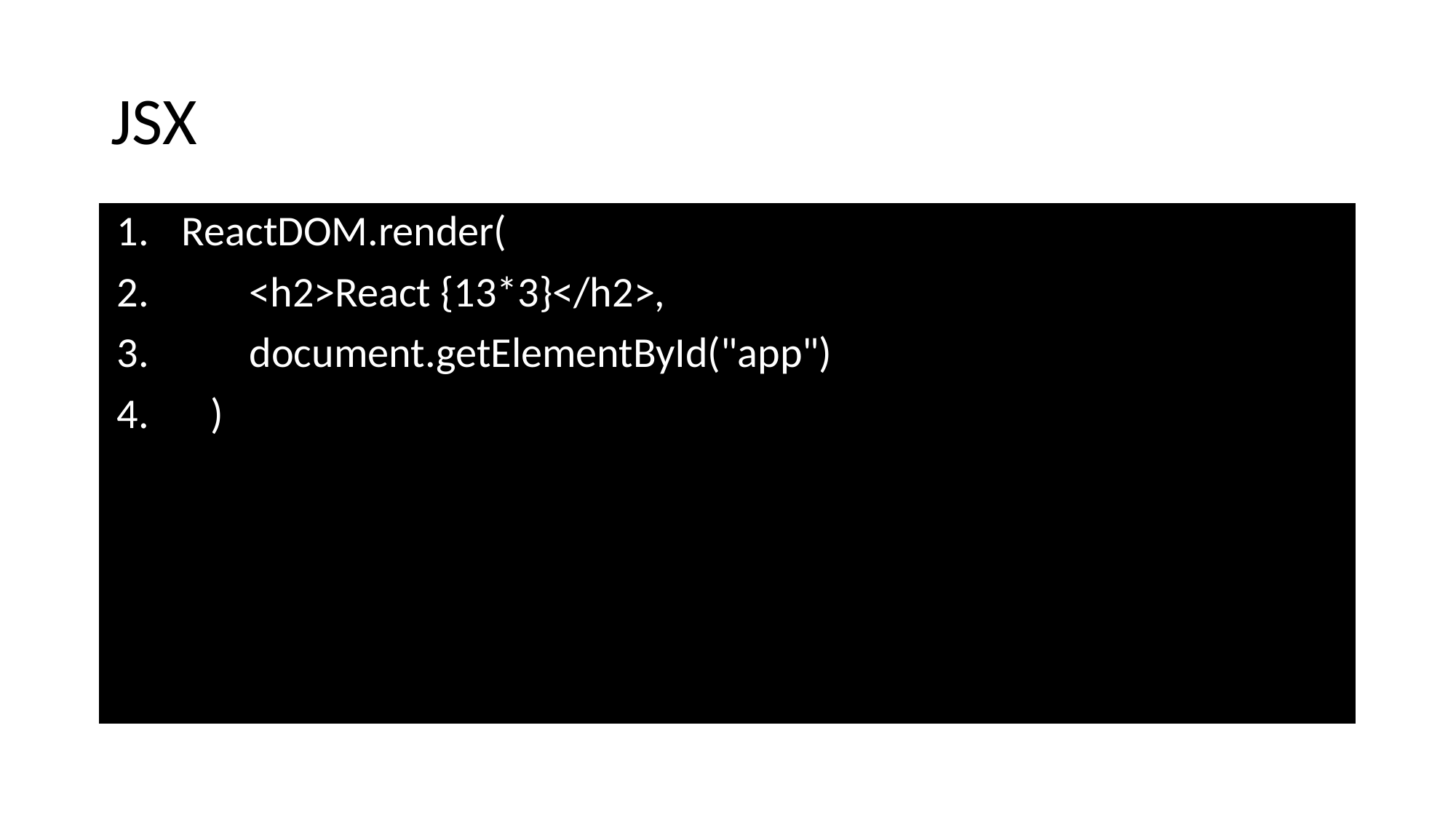

# JSX
 ReactDOM.render(
        <h2>React {13*3}</h2>,
        document.getElementById("app")
    )